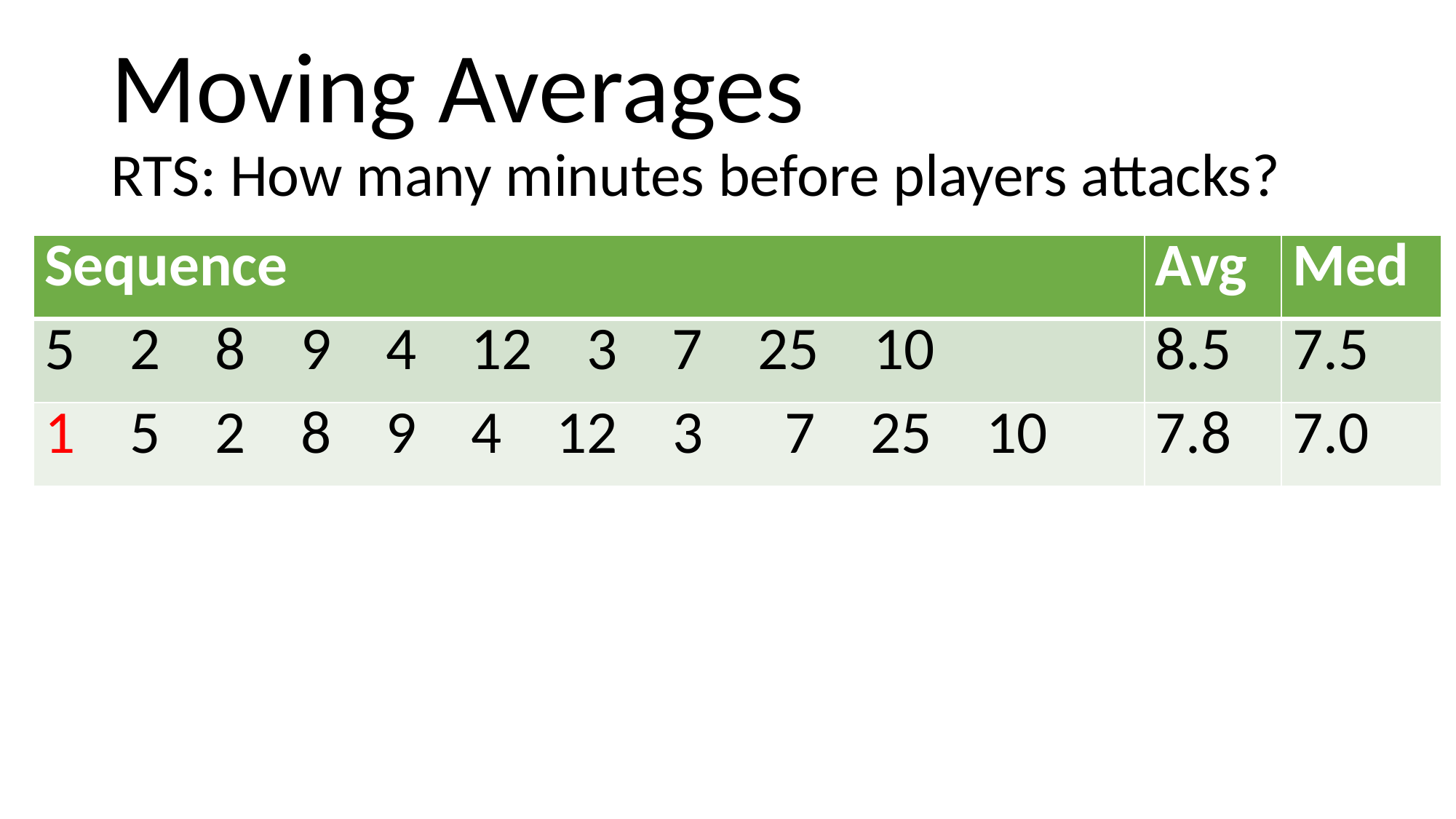

# Moving Averages RTS: How many minutes before players attacks?
| Sequence | Avg | Med |
| --- | --- | --- |
| 5 2 8 9 4 12 3 7 25 10 | 8.5 | 7.5 |
| 1 5 2 8 9 4 12 3 7 25 10 | 7.8 | 7.0 |